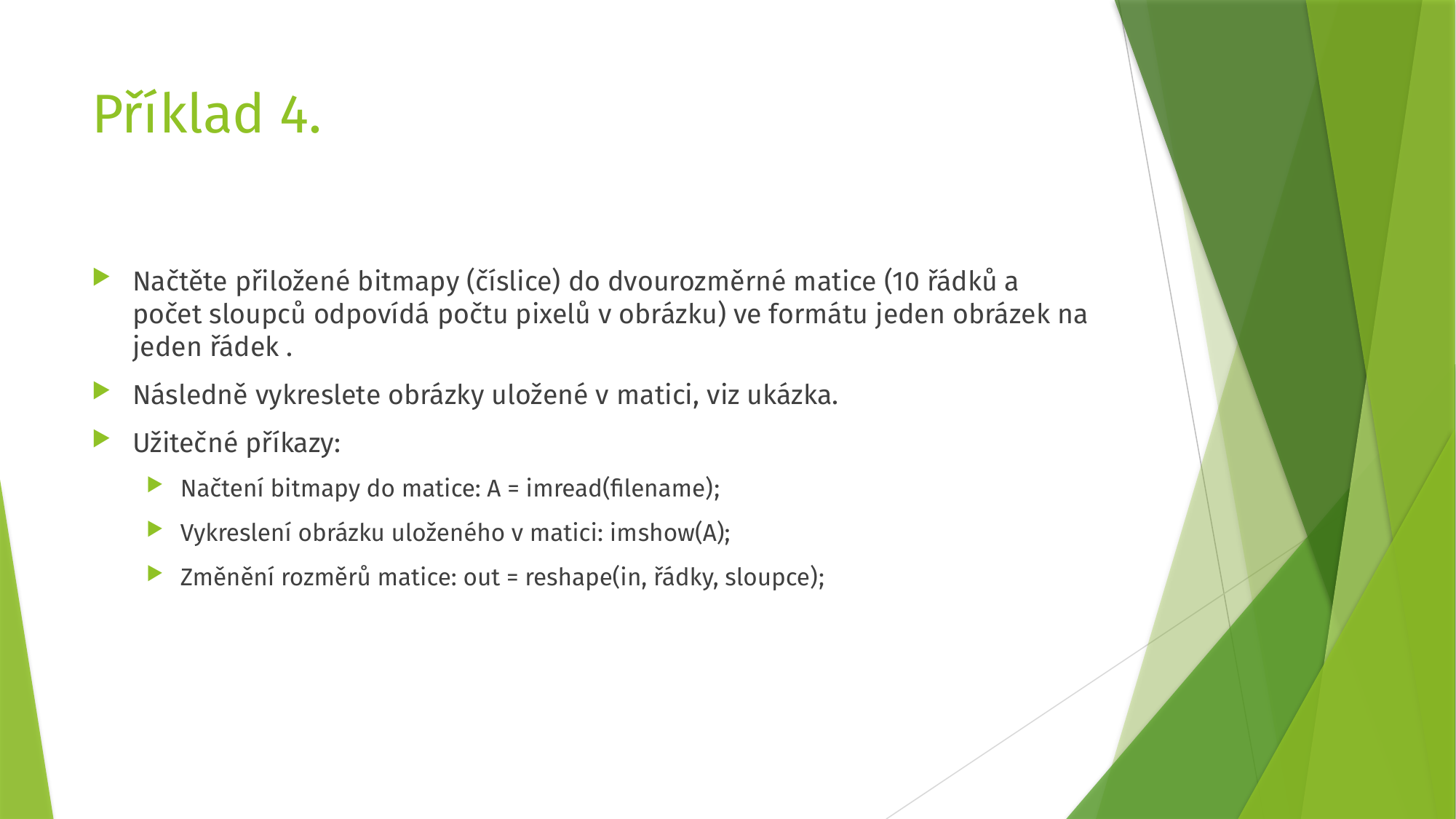

# Příklad 4.
Načtěte přiložené bitmapy (číslice) do dvourozměrné matice (10 řádků a počet sloupců odpovídá počtu pixelů v obrázku) ve formátu jeden obrázek na jeden řádek .
Následně vykreslete obrázky uložené v matici, viz ukázka.
Užitečné příkazy:
Načtení bitmapy do matice: A = imread(filename);
Vykreslení obrázku uloženého v matici: imshow(A);
Změnění rozměrů matice: out = reshape(in, řádky, sloupce);